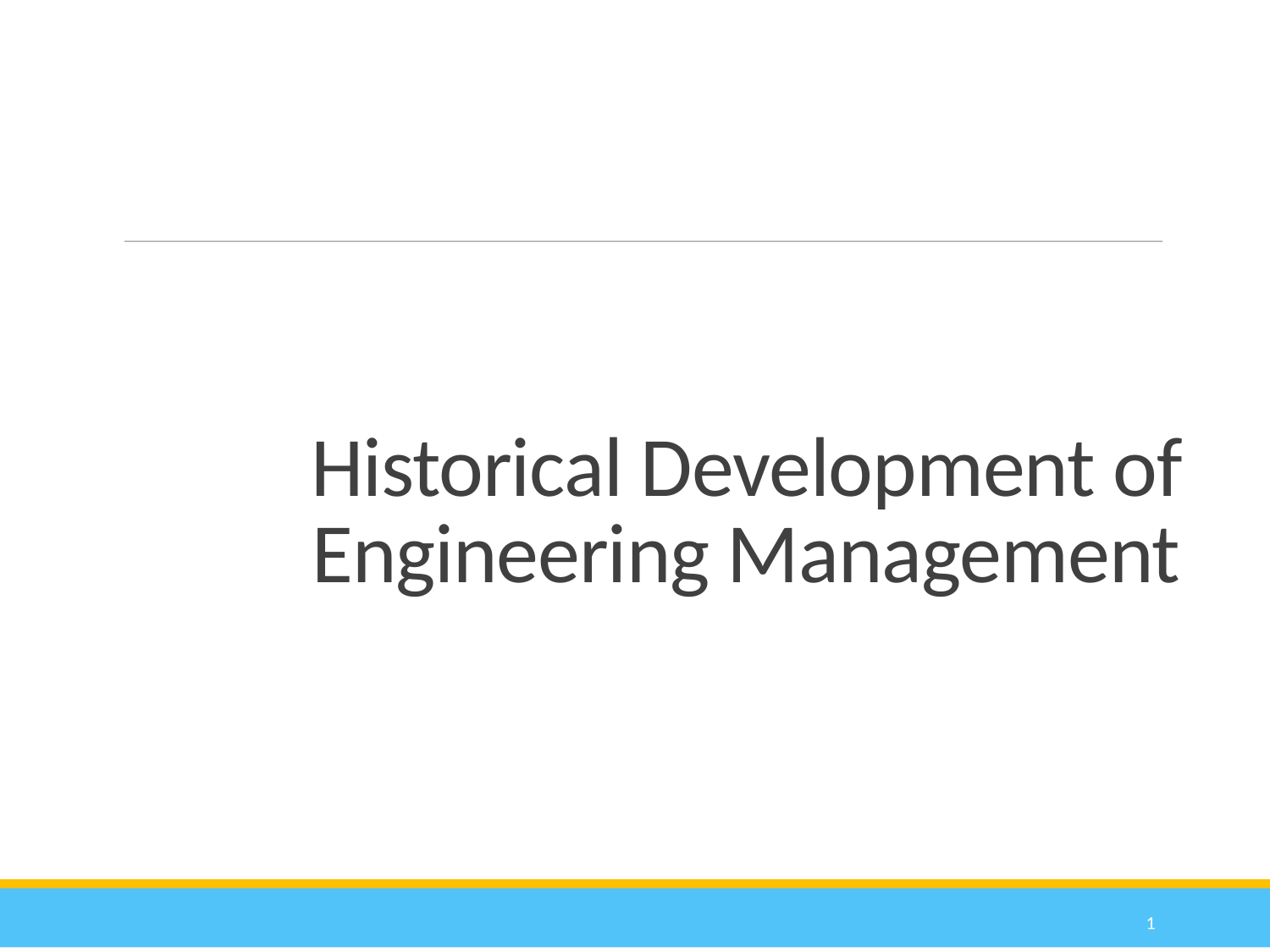

# Historical Development of Engineering Management
1